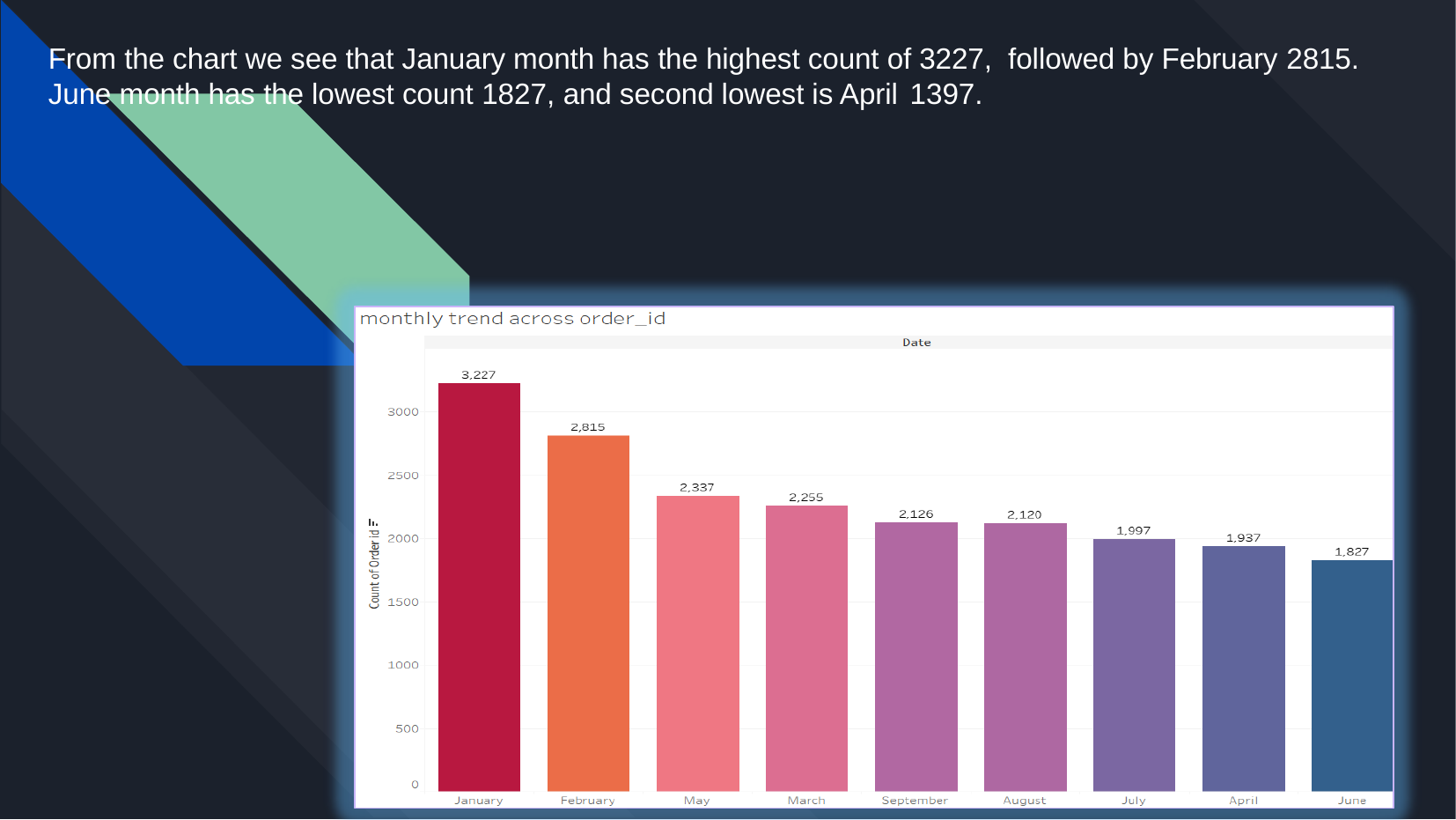

From the chart we see that January month has the highest count of 3227,  followed by February 2815.
June month has the lowest count 1827, and second lowest is April 1397.